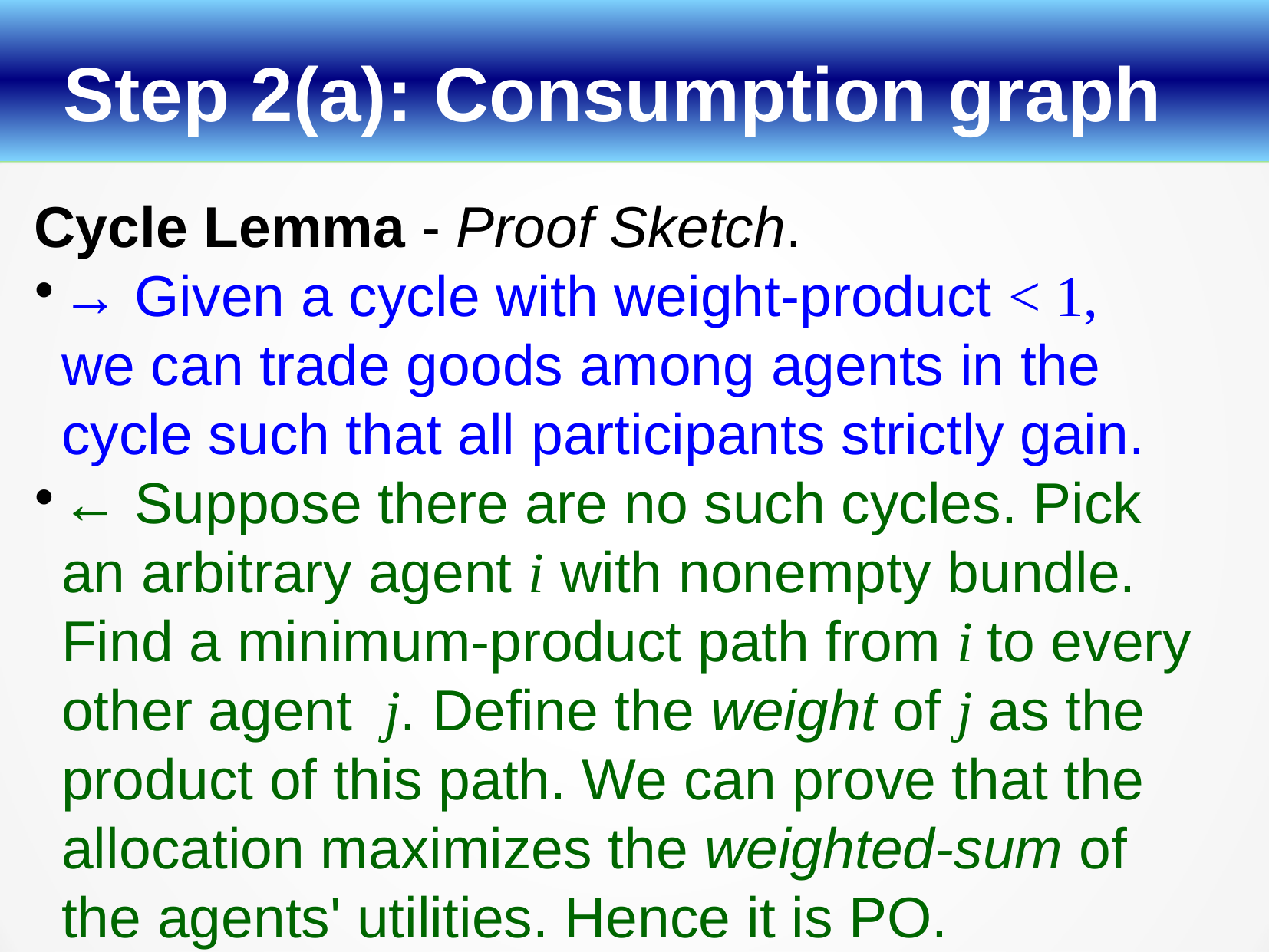

Step 2(a): Consumption graph
Cycle Lemma - Proof Sketch.
→ Given a cycle with weight-product < 1,
we can trade goods among agents in the cycle such that all participants strictly gain.
← Suppose there are no such cycles. Pick an arbitrary agent i with nonempty bundle. Find a minimum-product path from i to every other agent  j. Define the weight of j as the product of this path. We can prove that the allocation maximizes the weighted-sum of the agents' utilities. Hence it is PO.